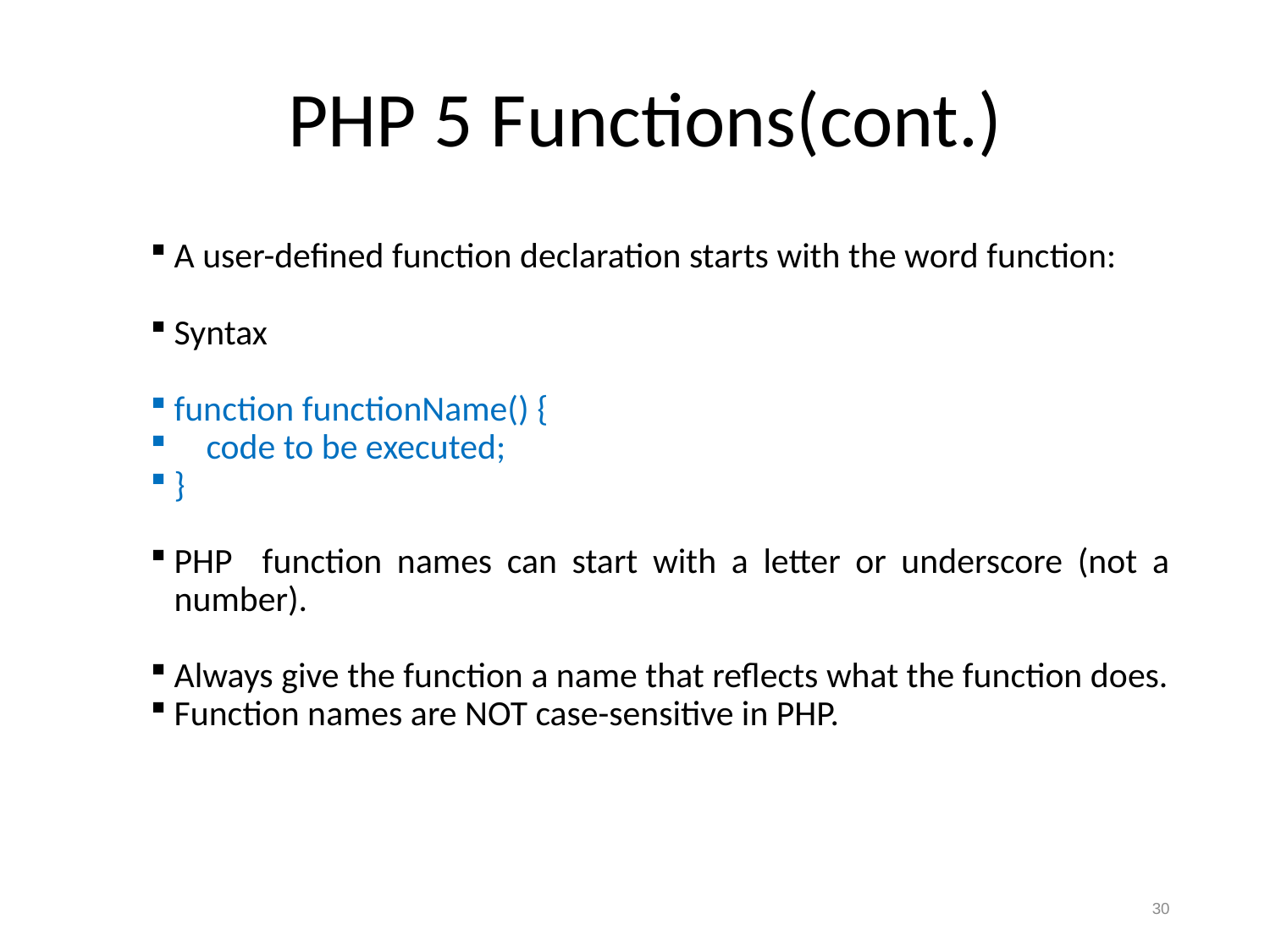

PHP 5 Functions(cont.)

A user-defined function declaration starts with the word function:

Syntax

function functionName() {
    code to be executed;
}

PHP  function names can start with a letter or underscore (not a number).

Always give the function a name that reflects what the function does.
Function names are NOT case-sensitive in PHP.
30